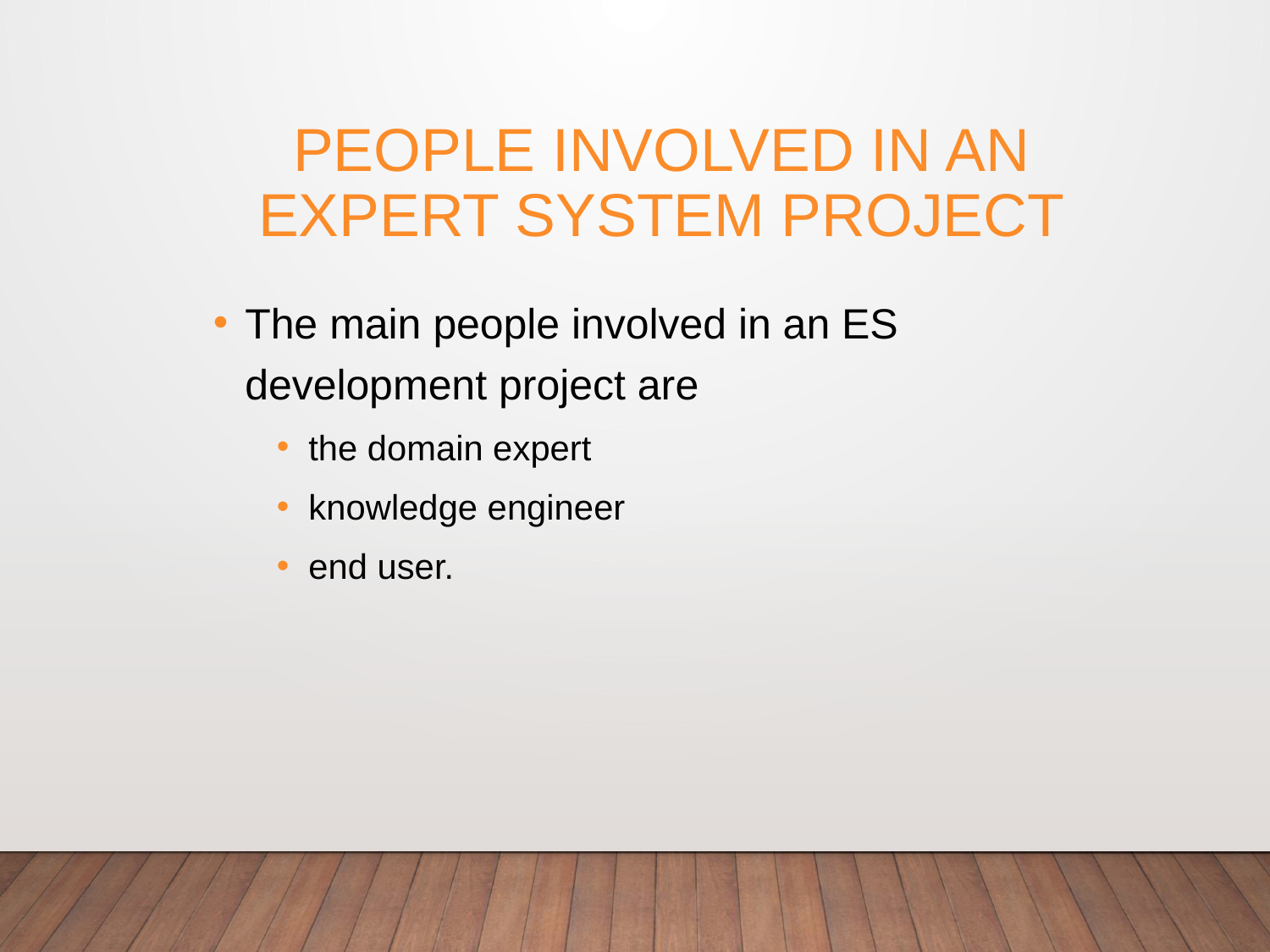

# People involved in an expert system project
The main people involved in an ES development project are
the domain expert
knowledge engineer
end user.